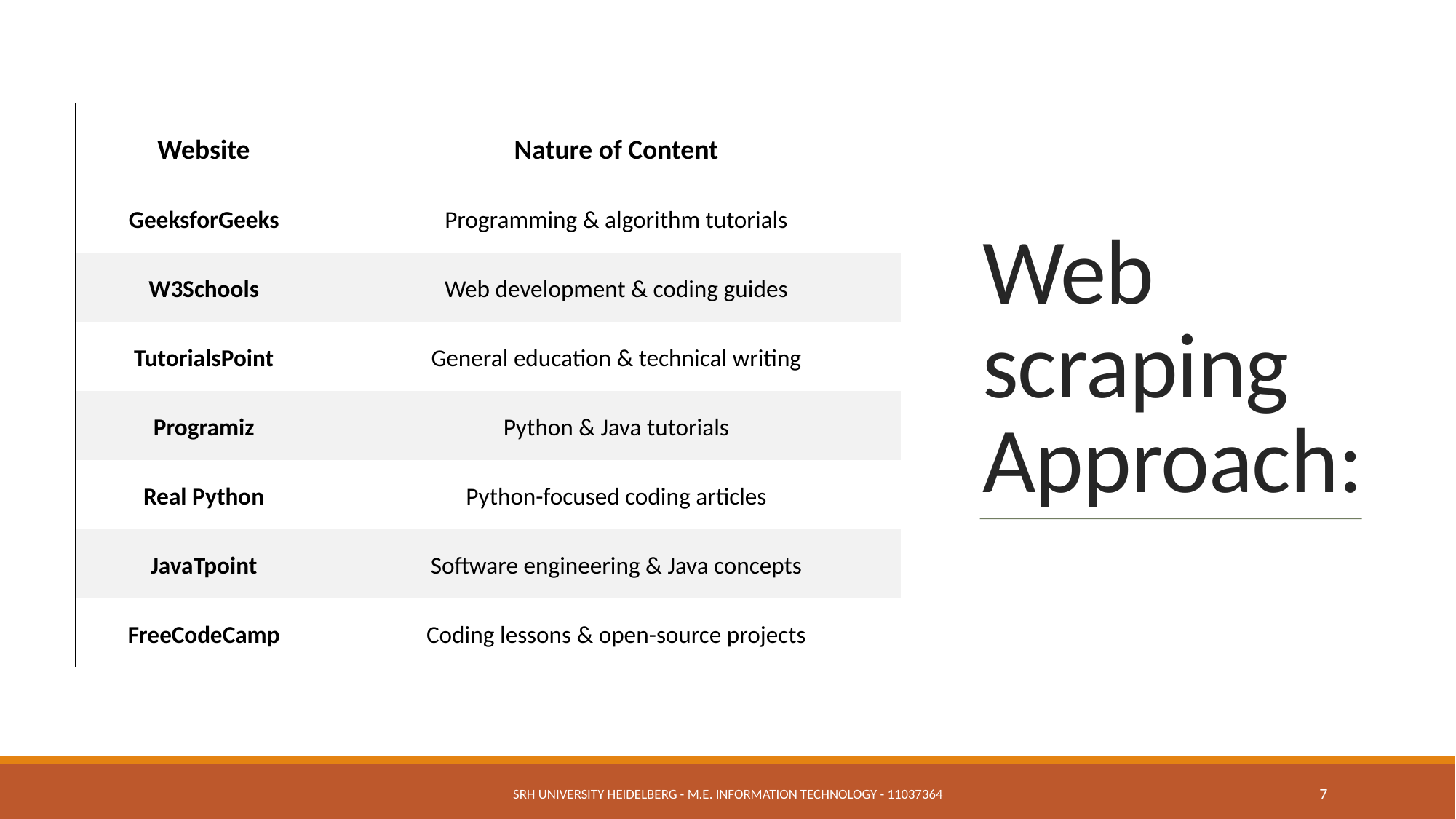

# Web scraping Approach:
| Website | Nature of Content |
| --- | --- |
| GeeksforGeeks | Programming & algorithm tutorials |
| W3Schools | Web development & coding guides |
| TutorialsPoint | General education & technical writing |
| Programiz | Python & Java tutorials |
| Real Python | Python-focused coding articles |
| JavaTpoint | Software engineering & Java concepts |
| FreeCodeCamp | Coding lessons & open-source projects |

SRH University Heidelberg - M.E. Information Technology - 11037364
7